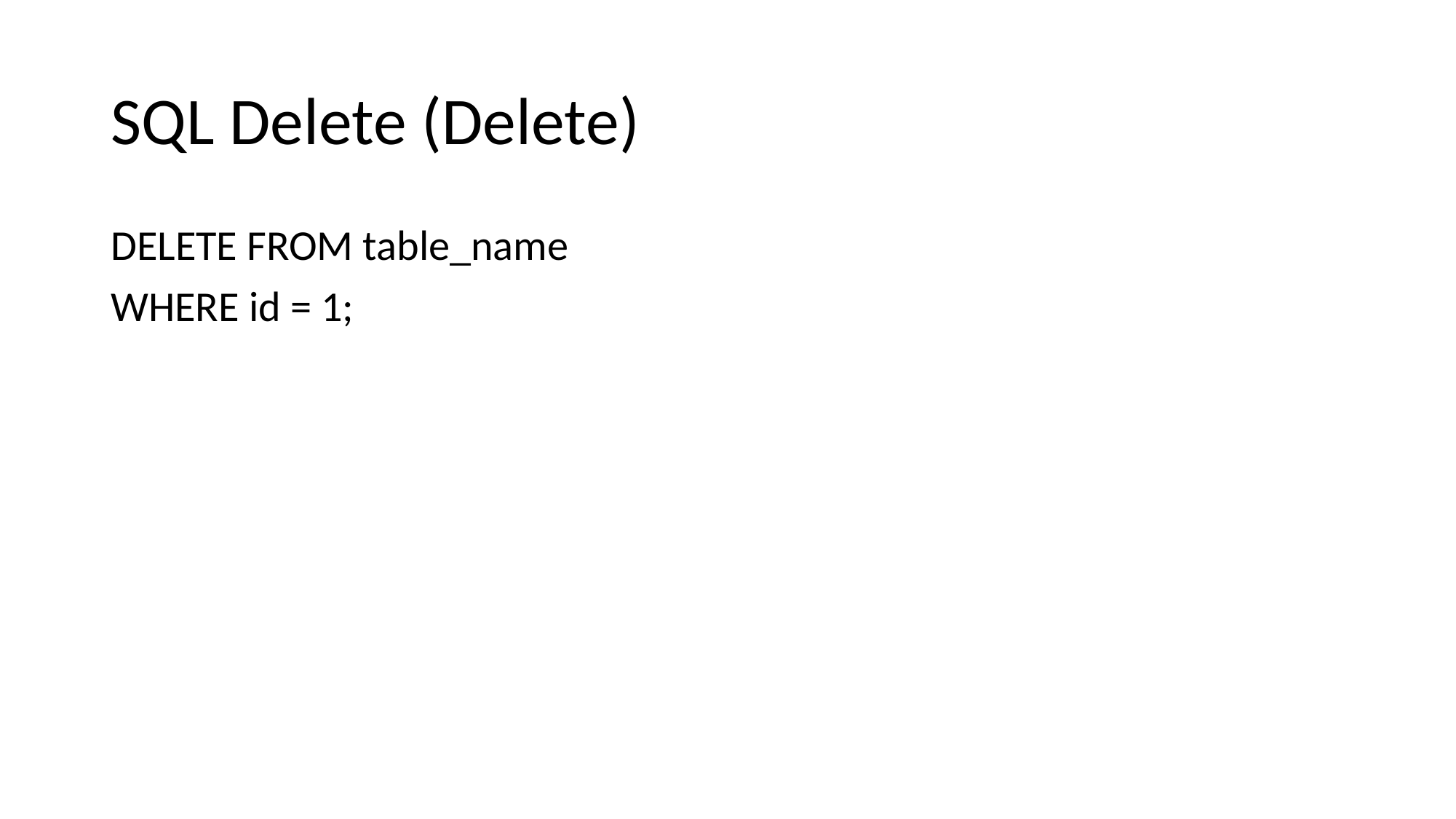

# SQL Delete (Delete)
DELETE FROM table_name
WHERE id = 1;